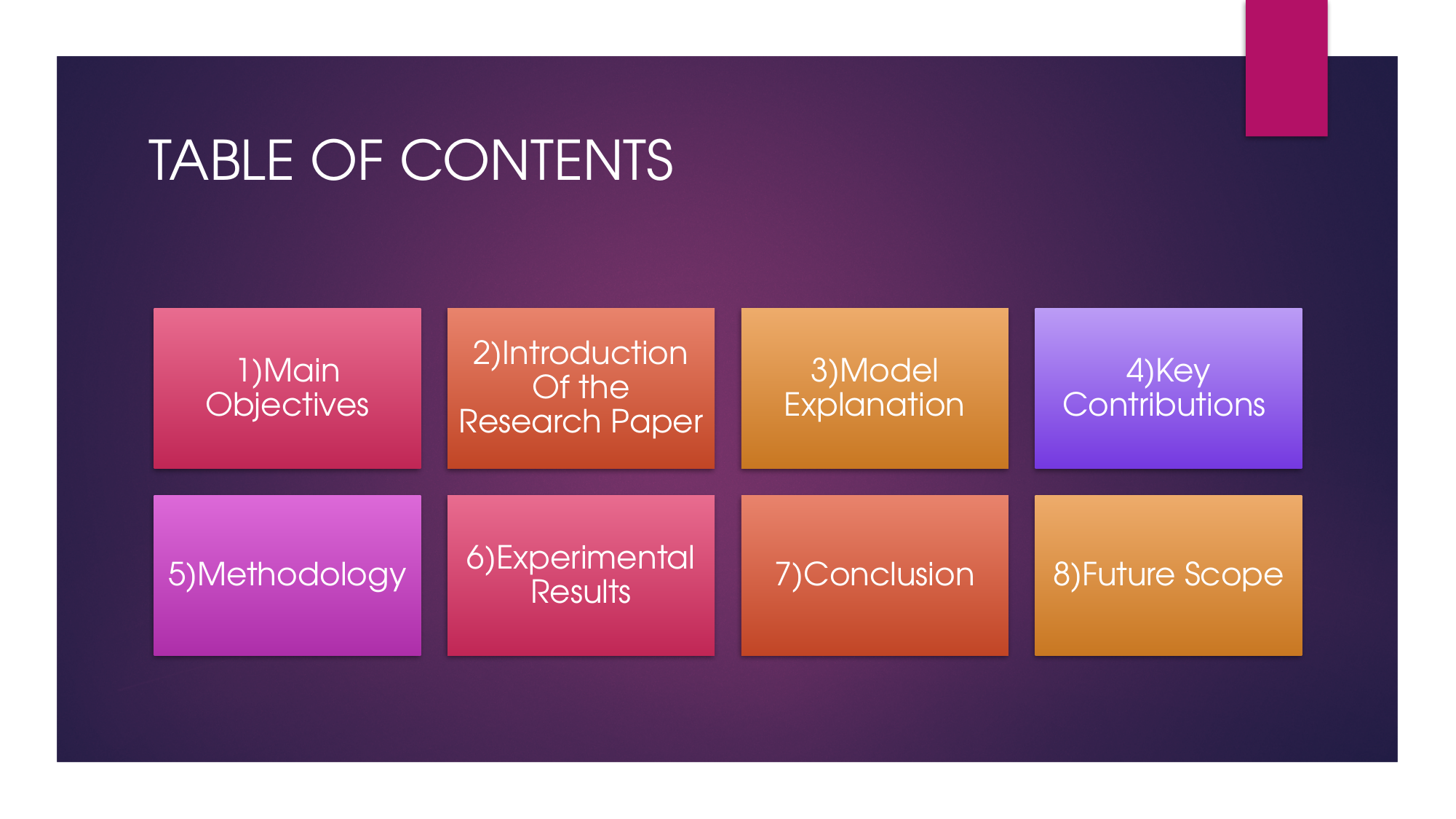

# TABLE OF CONTENTS
1)Main Objectives
2)Introduction Of the Research Paper
3)Model Explanation
4)Key Contributions
5)Methodology
6)Experimental Results
7)Conclusion
8)Future Scope